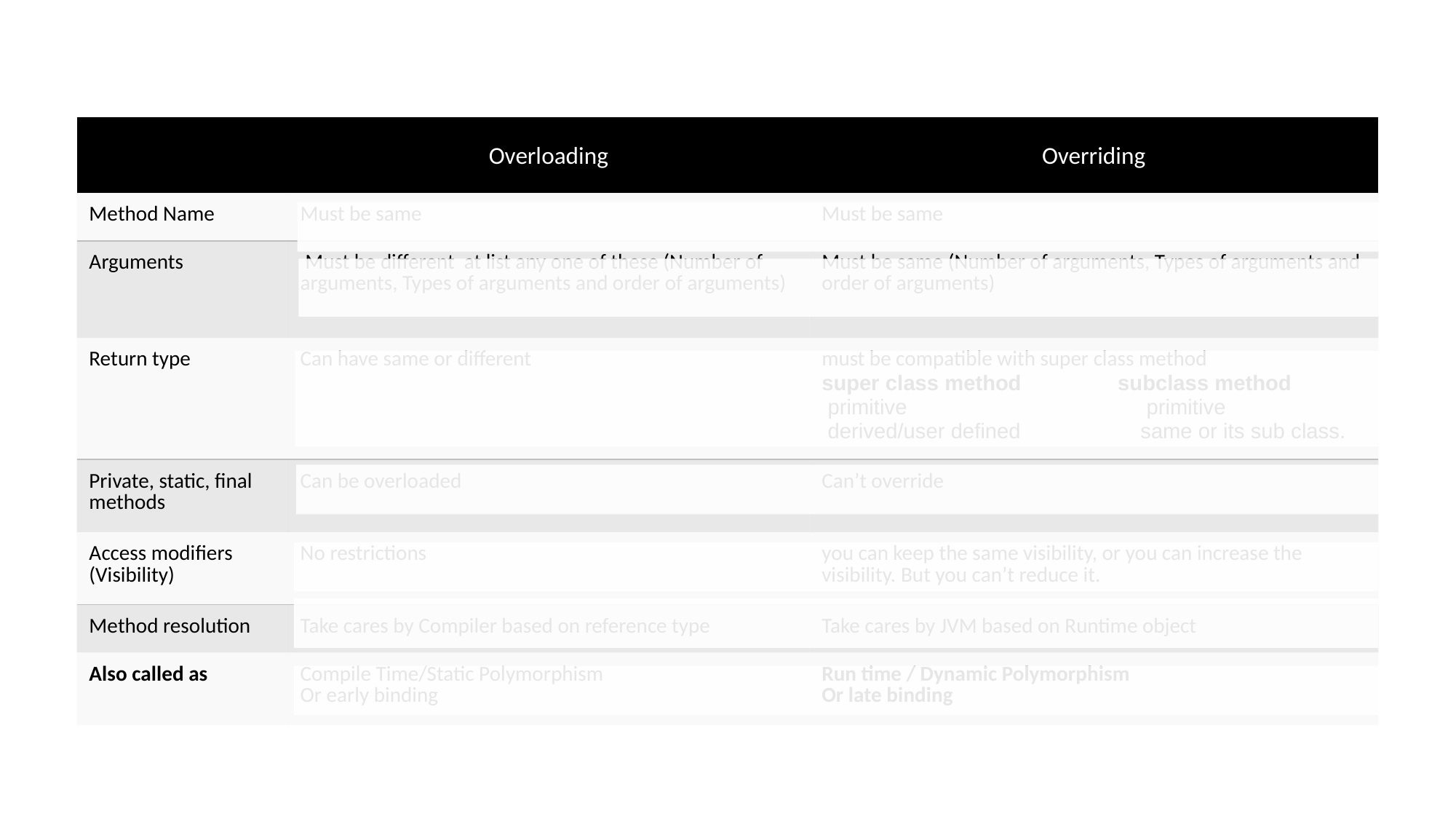

|  | Overloading | Overriding |
| --- | --- | --- |
| Method Name | Must be same | Must be same |
| Arguments | Must be different at list any one of these (Number of arguments, Types of arguments and order of arguments) | Must be same (Number of arguments, Types of arguments and order of arguments) |
| Return type | Can have same or different | must be compatible with super class method super class method subclass method primitive primitive derived/user defined same or its sub class. |
| Private, static, final methods | Can be overloaded | Can’t override |
| Access modifiers (Visibility) | No restrictions | you can keep the same visibility, or you can increase the visibility. But you can’t reduce it. |
| Method resolution | Take cares by Compiler based on reference type | Take cares by JVM based on Runtime object |
| Also called as | Compile Time/Static Polymorphism Or early binding | Run time / Dynamic Polymorphism Or late binding |